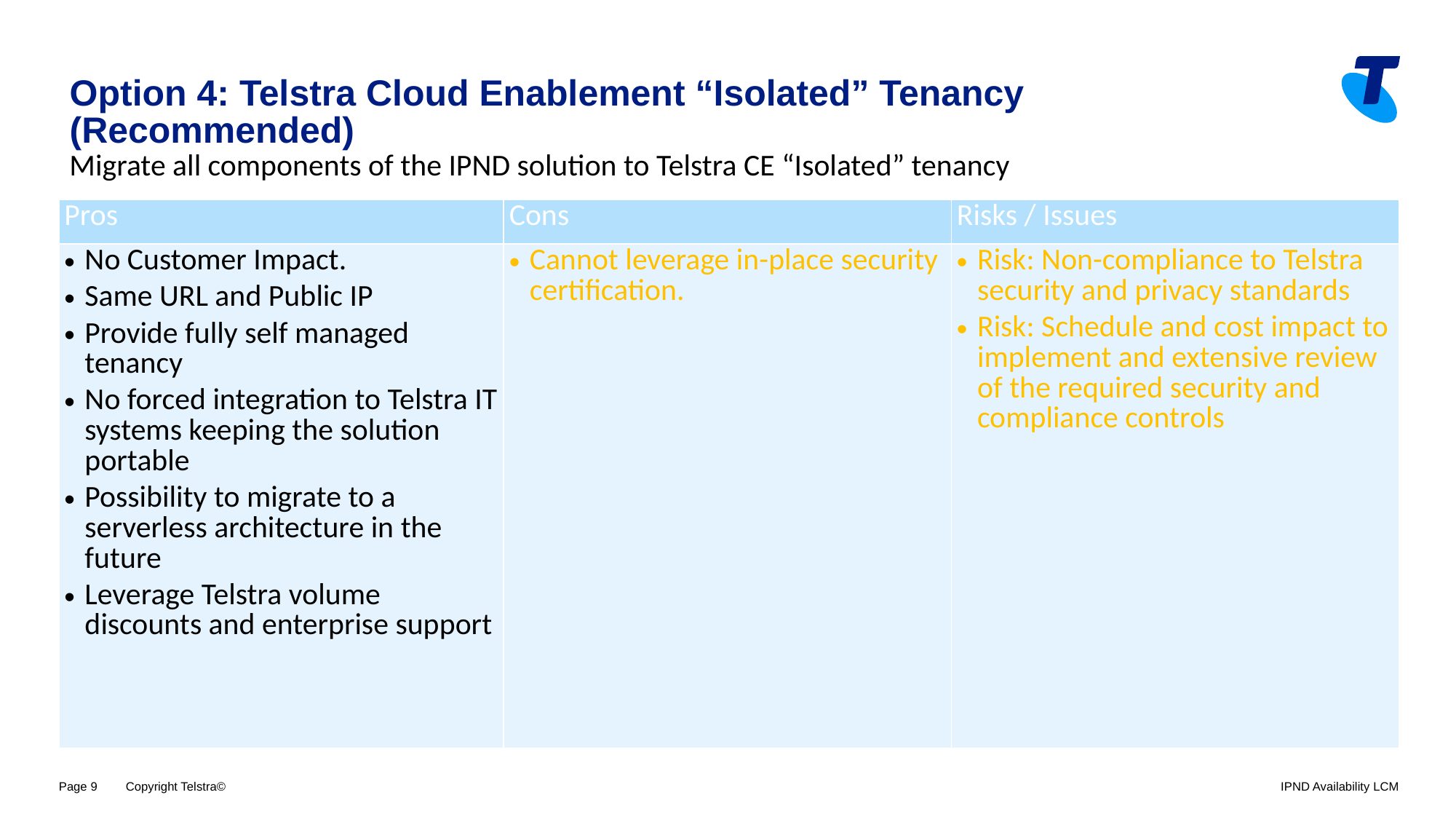

Option 4: Telstra Cloud Enablement “Isolated” Tenancy (Recommended)
Migrate all components of the IPND solution to Telstra CE “Isolated” tenancy
| Pros | Cons | Risks / Issues |
| --- | --- | --- |
| No Customer Impact. Same URL and Public IP Provide fully self managed tenancy No forced integration to Telstra IT systems keeping the solution portable Possibility to migrate to a serverless architecture in the future Leverage Telstra volume discounts and enterprise support | Cannot leverage in-place security certification. | Risk: Non-compliance to Telstra security and privacy standards Risk: Schedule and cost impact to implement and extensive review of the required security and compliance controls |
Copyright Telstra©
Page 9
IPND Availability LCM